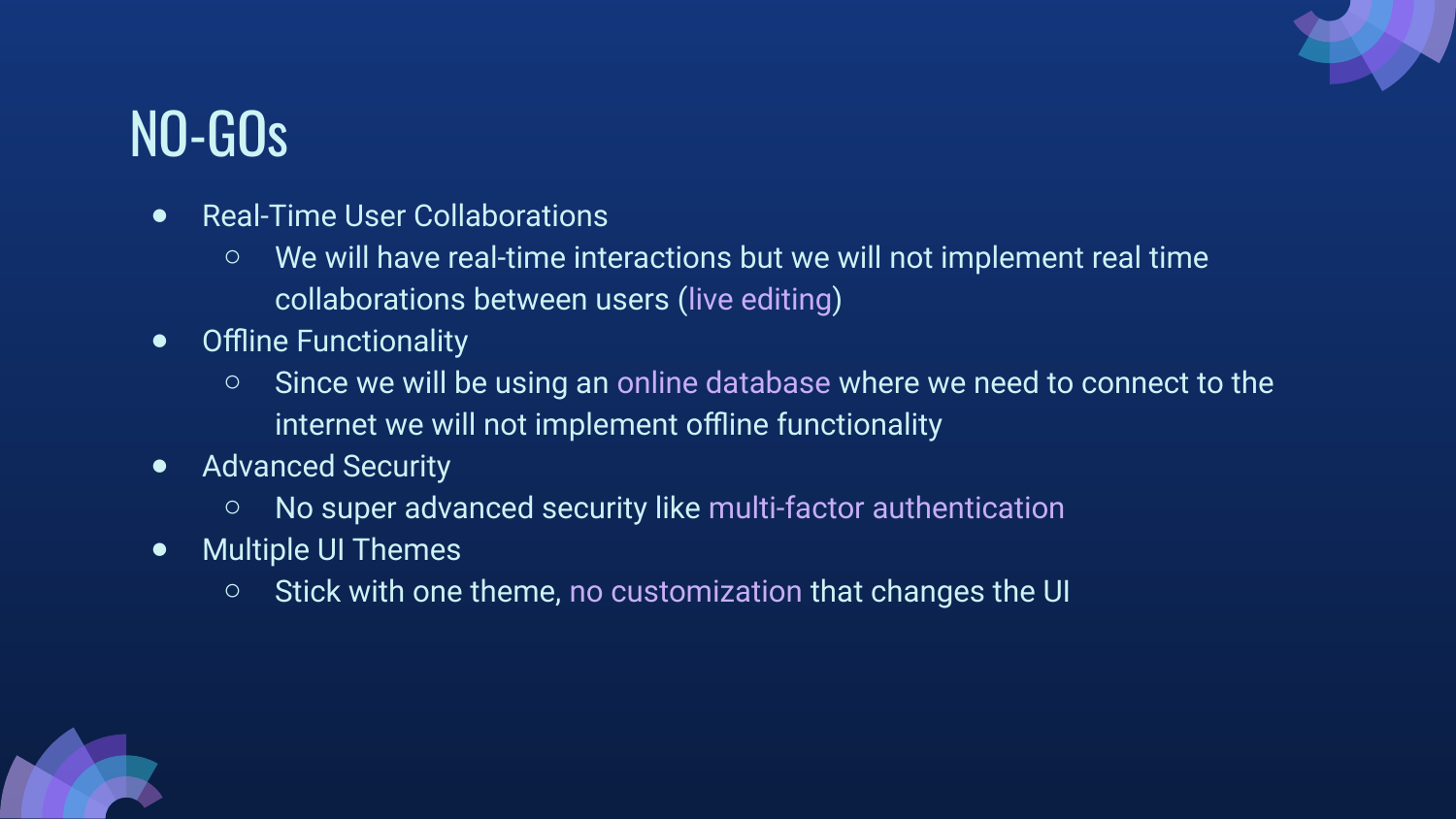

# NO-GOs

Real-Time User Collaborations
We will have real-time interactions but we will not implement real time collaborations between users (live editing)
Offline Functionality
Since we will be using an online database where we need to connect to the internet we will not implement offline functionality
Advanced Security
No super advanced security like multi-factor authentication
Multiple UI Themes
Stick with one theme, no customization that changes the UI